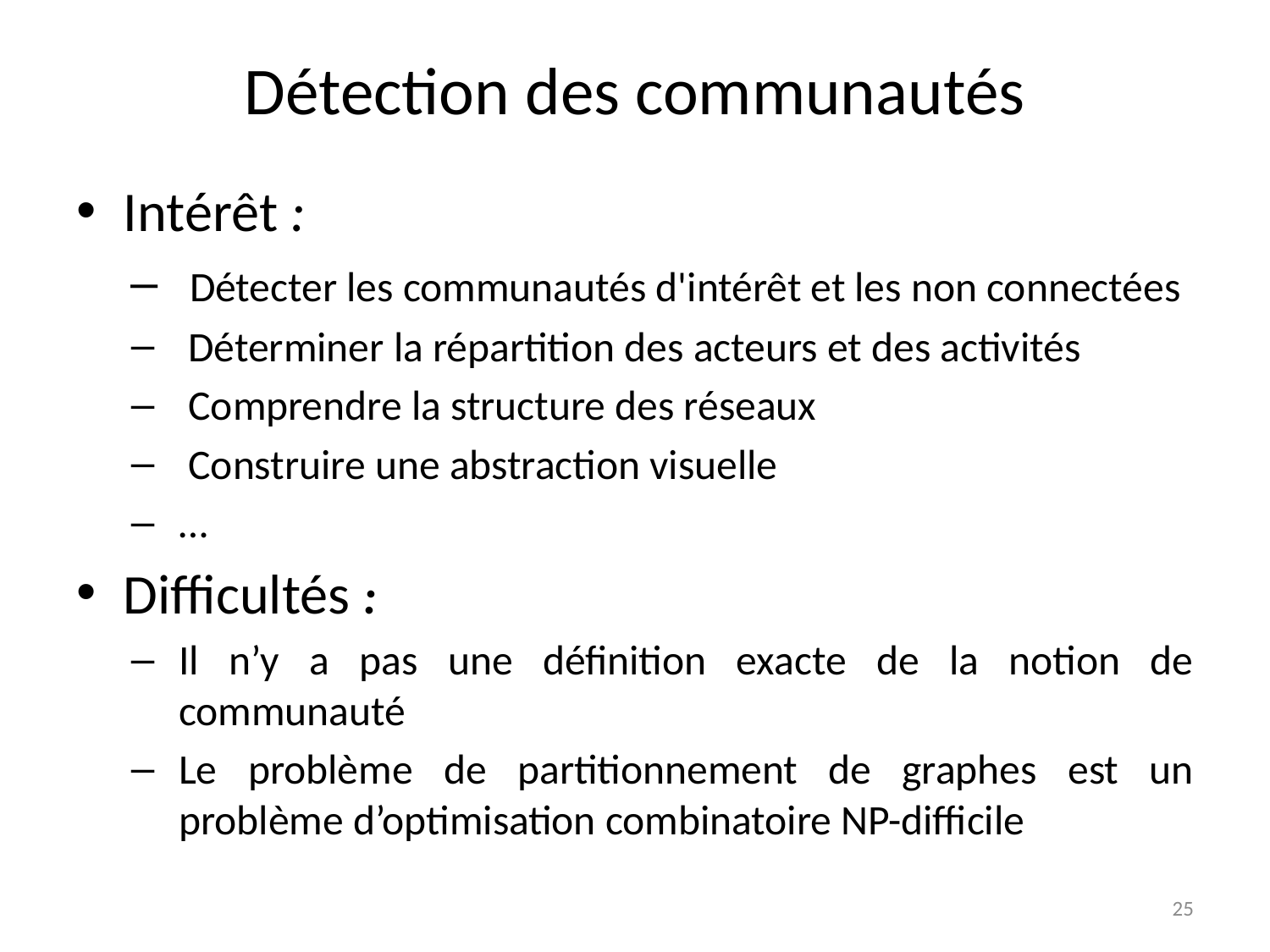

# Détection des communautés
Intérêt :
 Détecter les communautés d'intérêt et les non connectées
 Déterminer la répartition des acteurs et des activités
 Comprendre la structure des réseaux
 Construire une abstraction visuelle
…
Difficultés :
Il n’y a pas une définition exacte de la notion de communauté
Le problème de partitionnement de graphes est un problème d’optimisation combinatoire NP-difficile

25